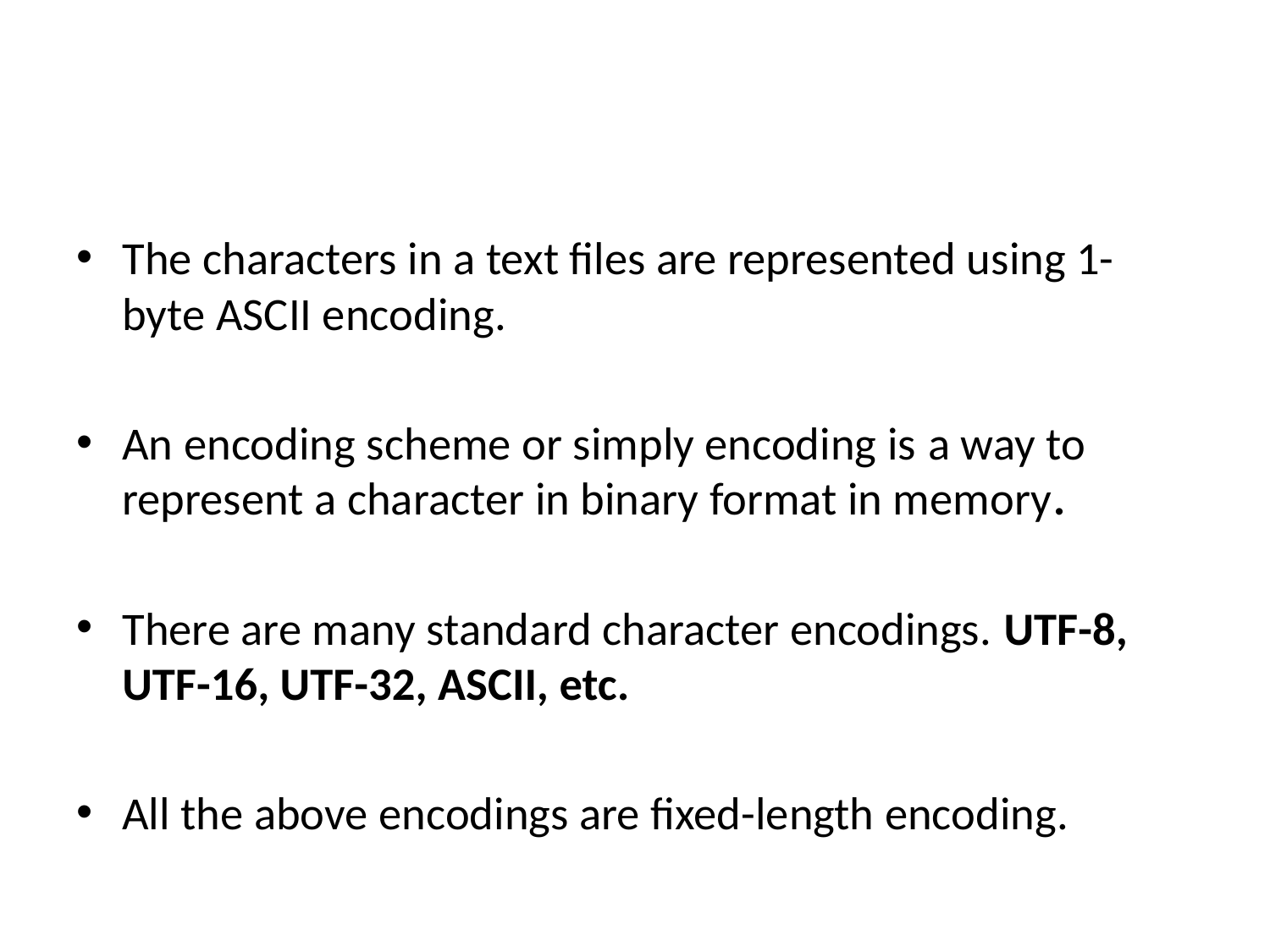

#
The characters in a text files are represented using 1-byte ASCII encoding.

An encoding scheme or simply encoding is a way to represent a character in binary format in memory.

There are many standard character encodings. UTF-8, UTF-16, UTF-32, ASCII, etc.

All the above encodings are fixed-length encoding.